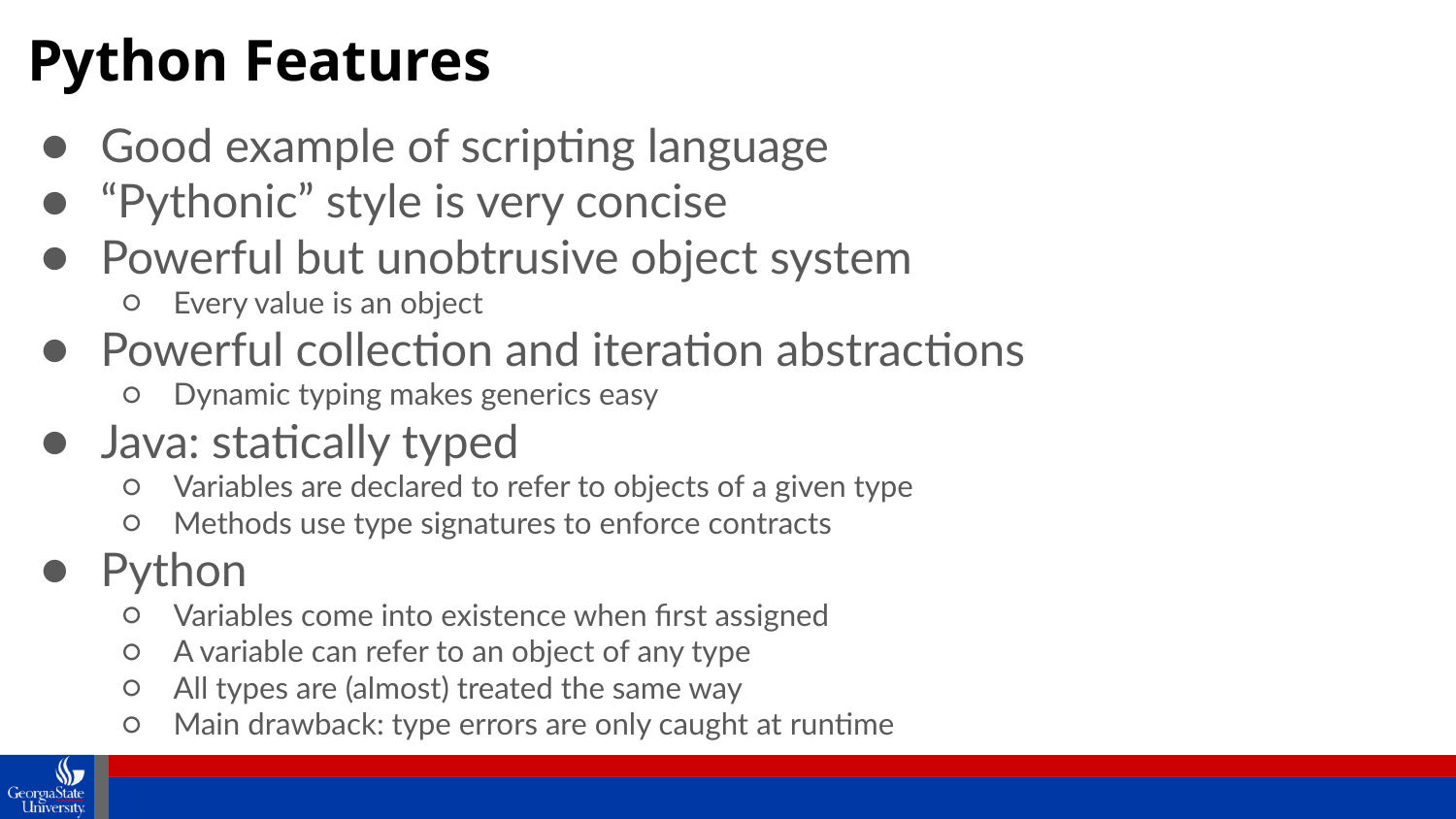

# Python Features
Good example of scripting language
“Pythonic” style is very concise
Powerful but unobtrusive object system
Every value is an object
Powerful collection and iteration abstractions
Dynamic typing makes generics easy
Java: statically typed
Variables are declared to refer to objects of a given type
Methods use type signatures to enforce contracts
Python
Variables come into existence when first assigned
A variable can refer to an object of any type
All types are (almost) treated the same way
Main drawback: type errors are only caught at runtime